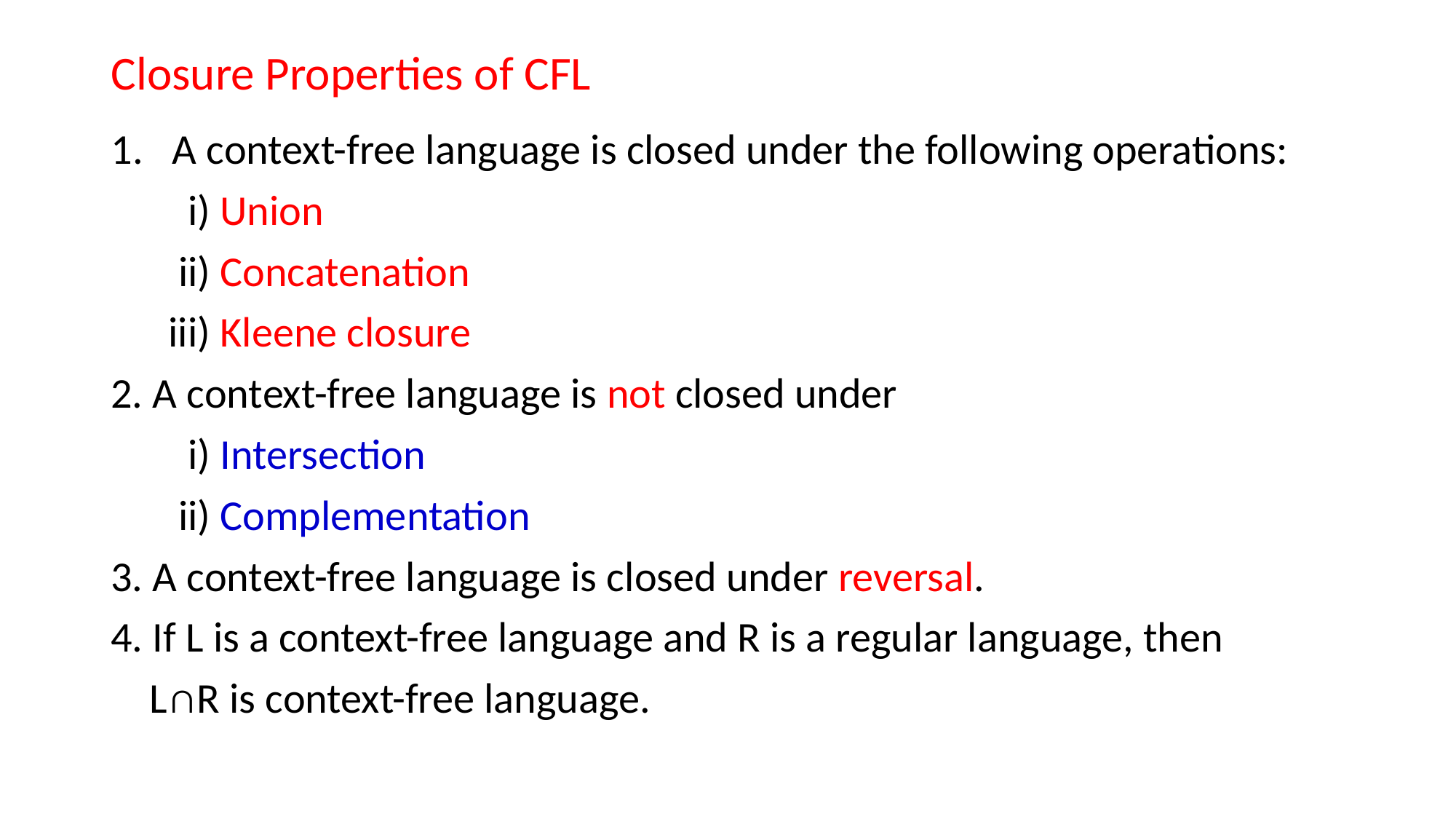

# Closure Properties of CFL
A context-free language is closed under the following operations:
        i) Union
       ii) Concatenation
      iii) Kleene closure
2. A context-free language is not closed under
        i) Intersection
       ii) Complementation
3. A context-free language is closed under reversal.
4. If L is a context-free language and R is a regular language, then
    L∩R is context-free language.